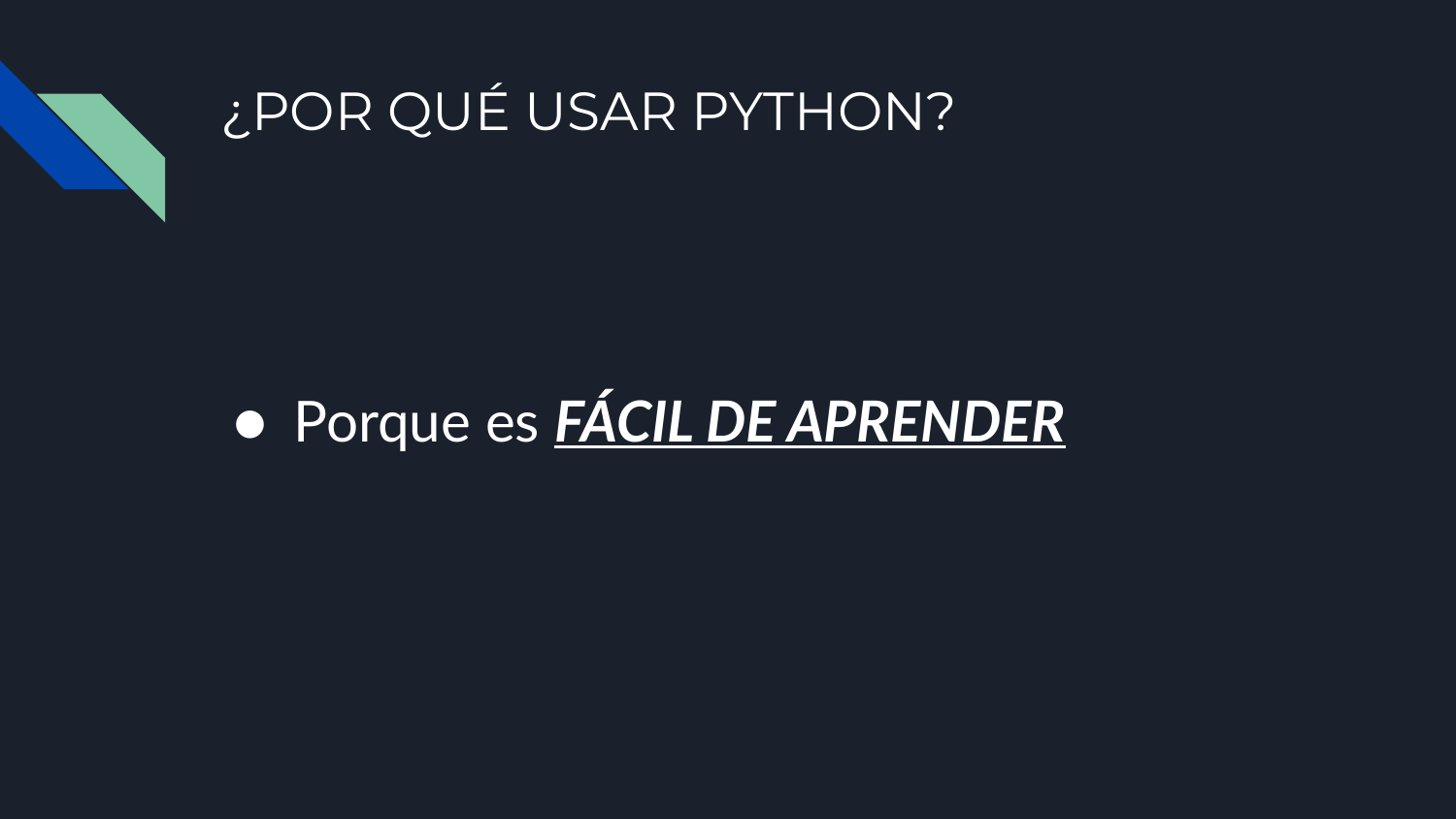

# ¿POR QUÉ USAR PYTHON?

Porque es FÁCIL DE APRENDER